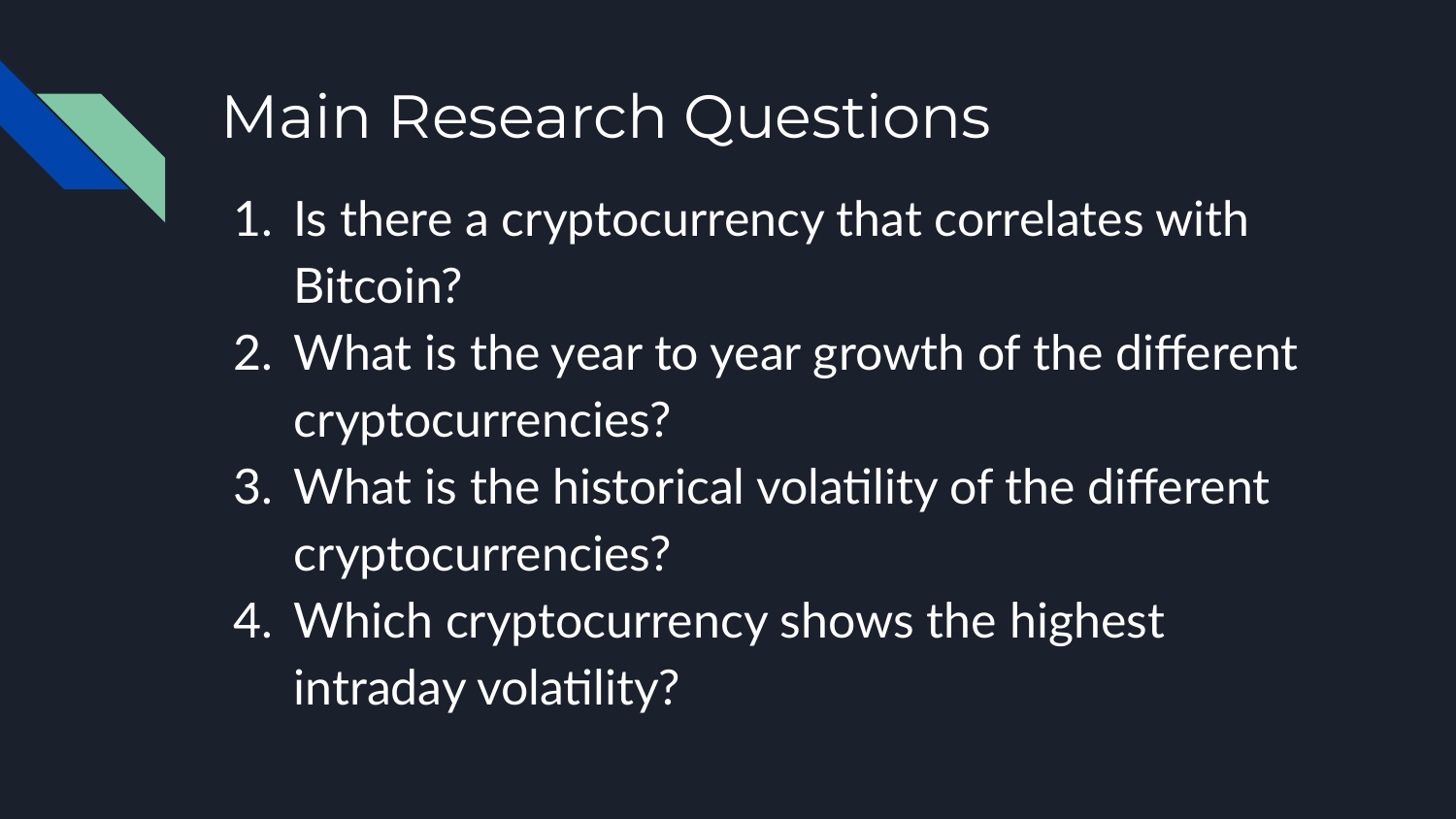

# Main Research Questions
Is there a cryptocurrency that correlates with Bitcoin?
What is the year to year growth of the different cryptocurrencies?
What is the historical volatility of the different cryptocurrencies?
Which cryptocurrency shows the highest intraday volatility?